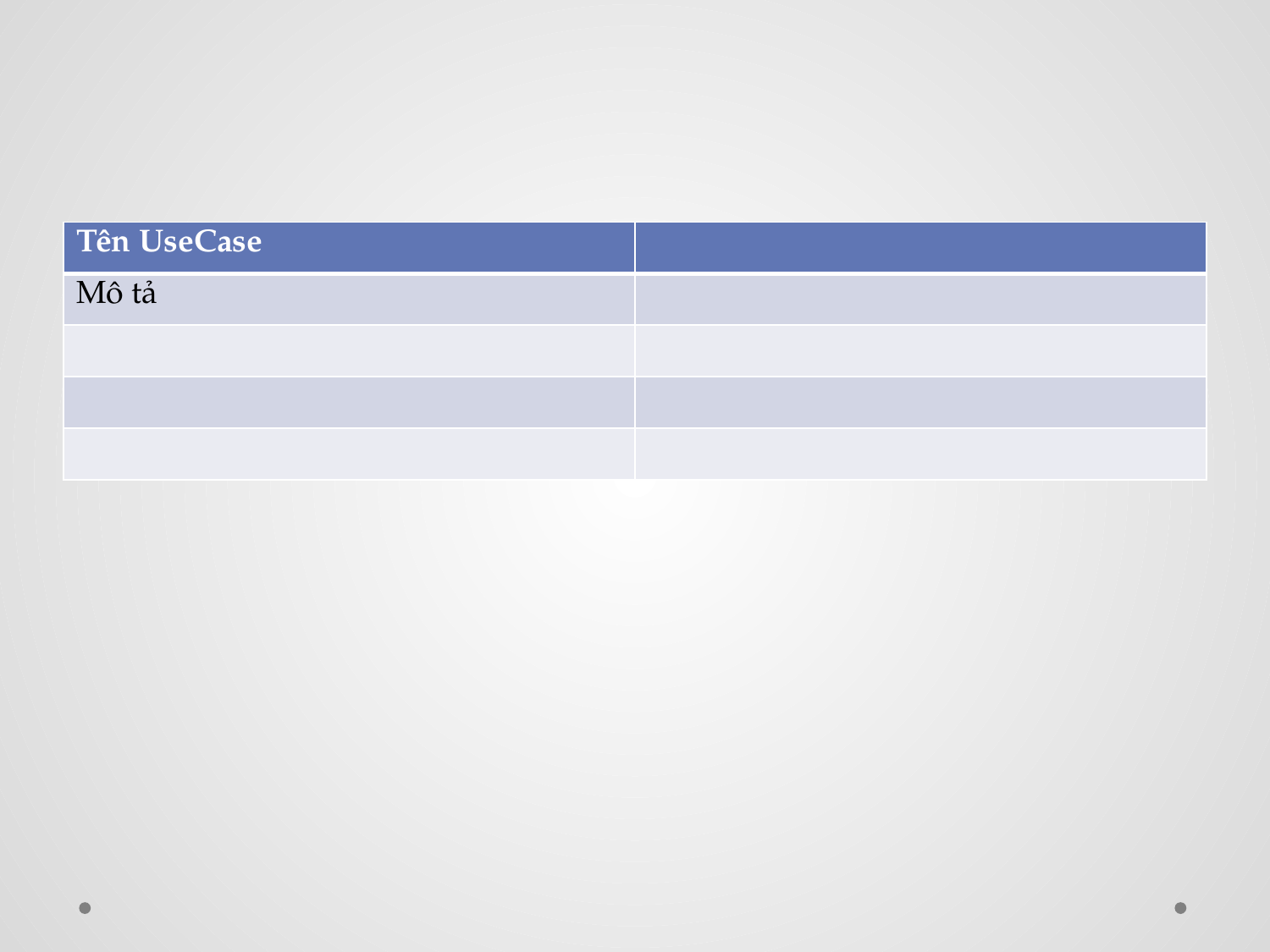

#
| Tên UseCase |  |
| --- | --- |
| Mô tả |  |
|  |  |
|  |  |
|  |  |